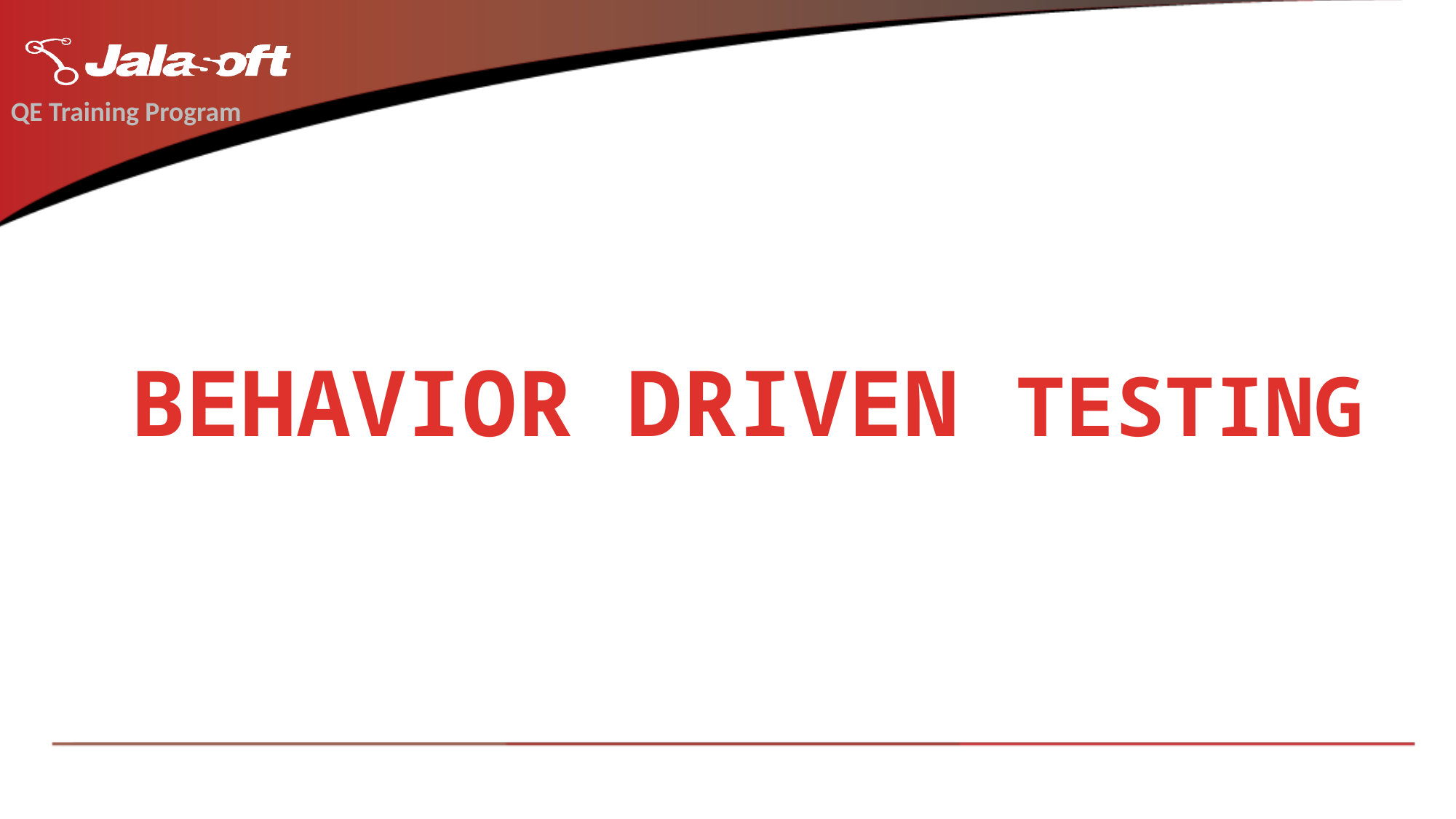

QE Training Program
# BEHAVIOR DRIVEN TESTING